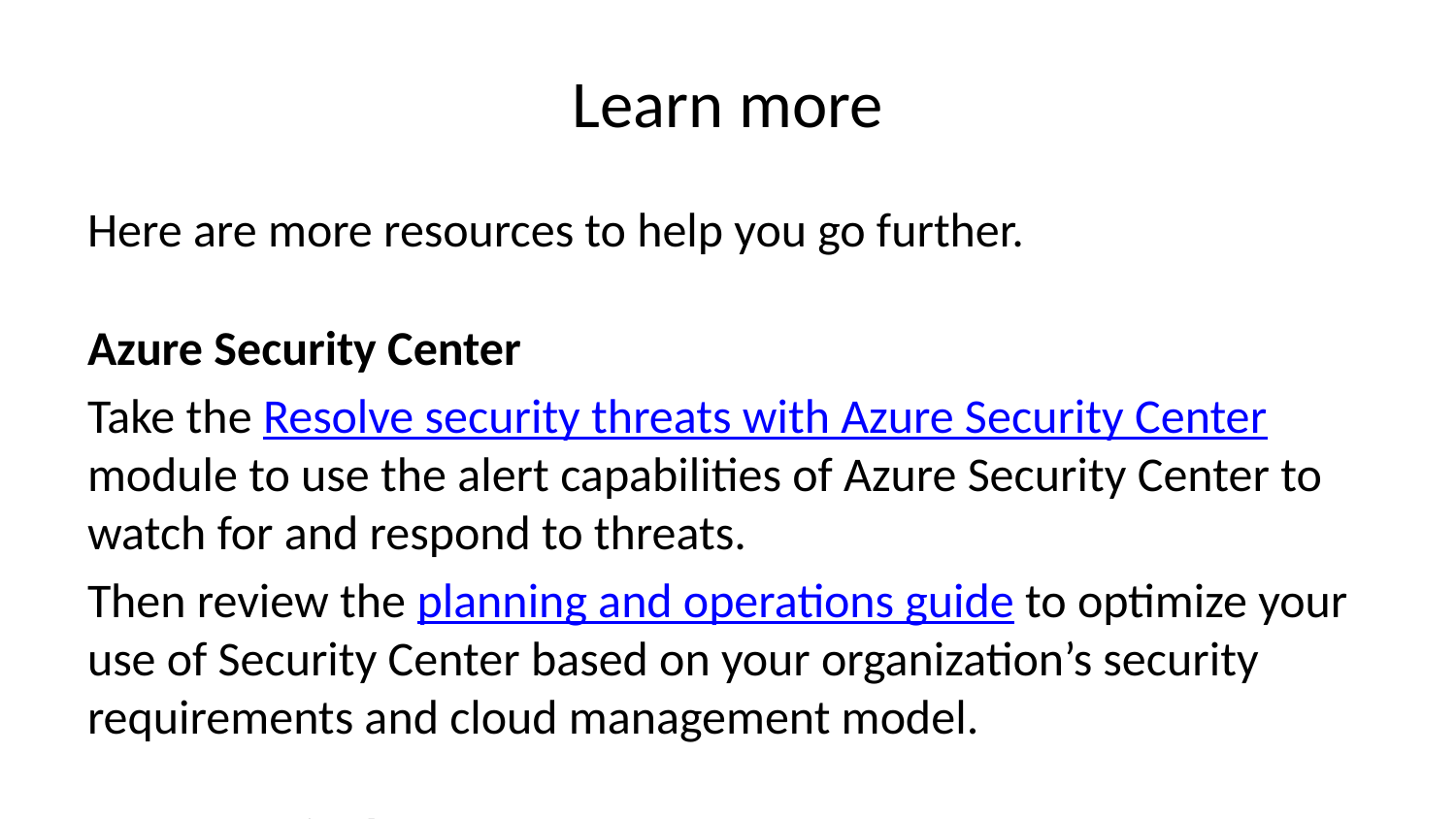

# Learn more
Here are more resources to help you go further.
Azure Security Center
Take the Resolve security threats with Azure Security Center module to use the alert capabilities of Azure Security Center to watch for and respond to threats.
Then review the planning and operations guide to optimize your use of Security Center based on your organization’s security requirements and cloud management model.
Azure Sentinel
Design a holistic monitoring strategy on Azure goes into greater depth on how Azure Sentinel can help monitor and respond to security threats across your organization.
Also learn how to connect data sources to Azure Sentinel.
Azure Key Vault
Gain additional hands-on experience with Azure Key Vault in Manage secrets in your server apps with Azure Key Vault and Configure and manage secrets in Azure Key Vault.
Need help? See our troubleshooting guide or provide specific feedback by reporting an issue.